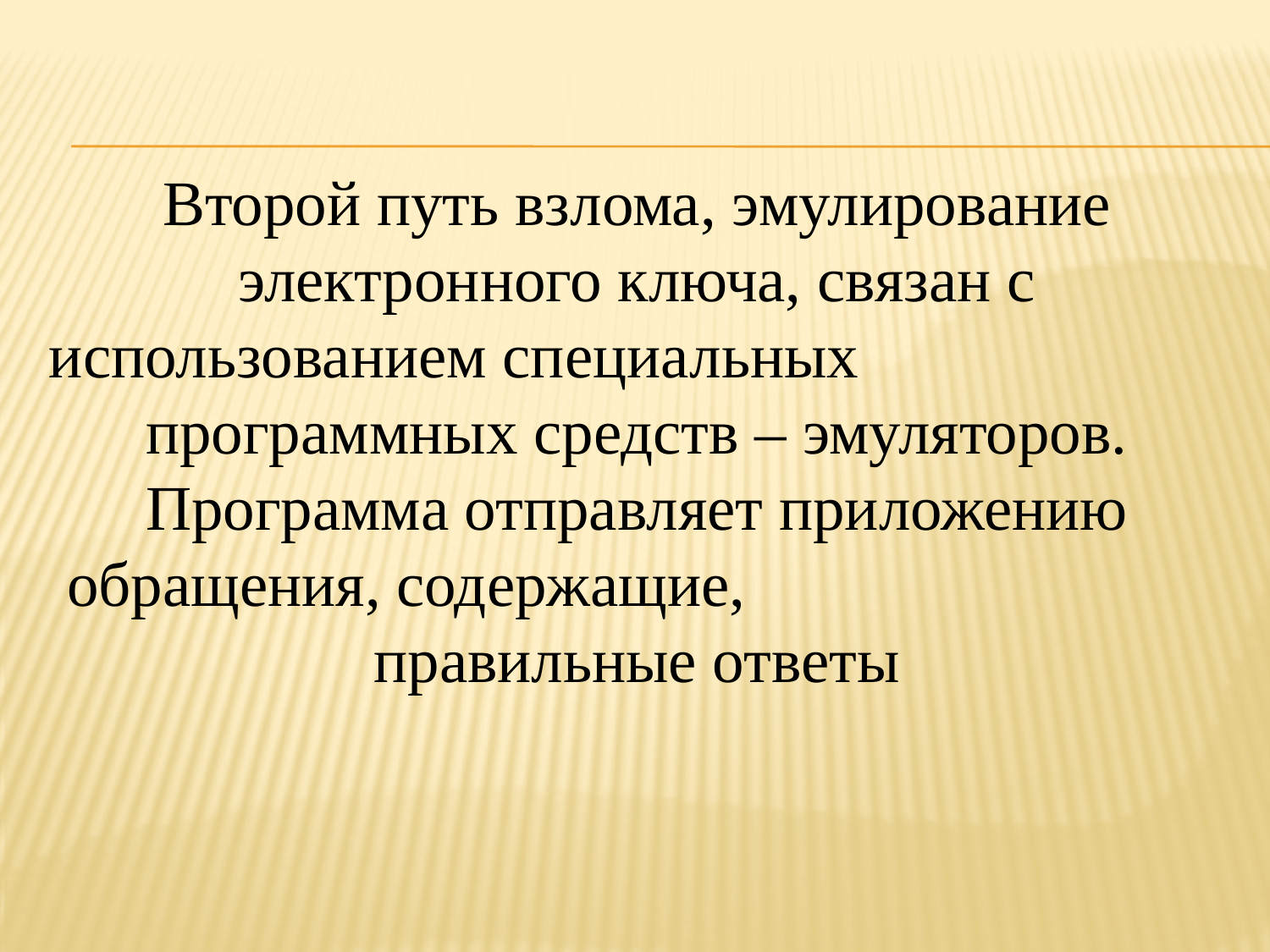

Второй путь взлома, эмулирование электронного ключа, связан с использованием специальных                        программных средств – эмуляторов. Программа отправляет приложению обращения, содержащие,                              правильные ответы